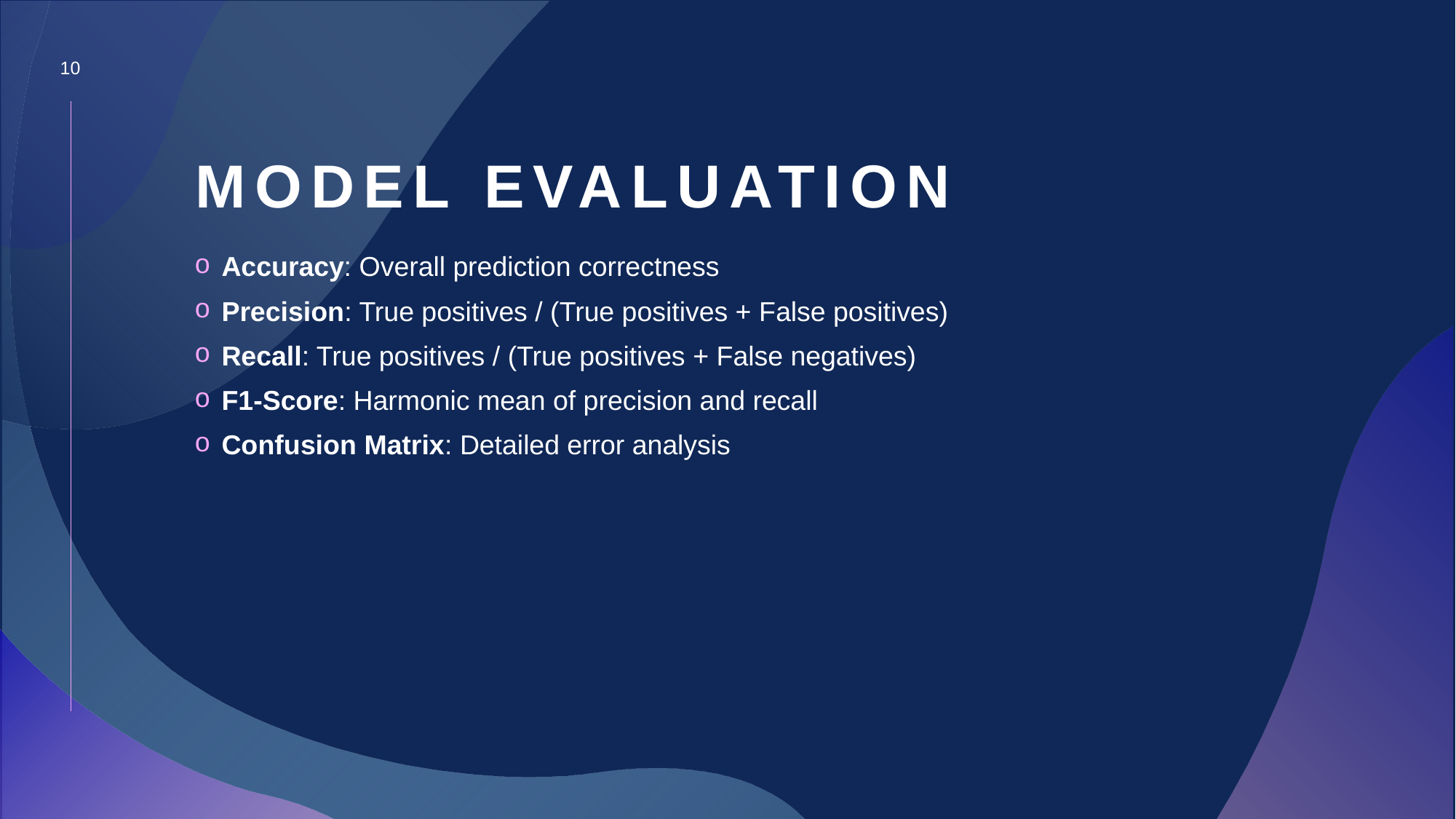

10
# Model evaluation
Accuracy: Overall prediction correctness
Precision: True positives / (True positives + False positives)
Recall: True positives / (True positives + False negatives)
F1-Score: Harmonic mean of precision and recall
Confusion Matrix: Detailed error analysis